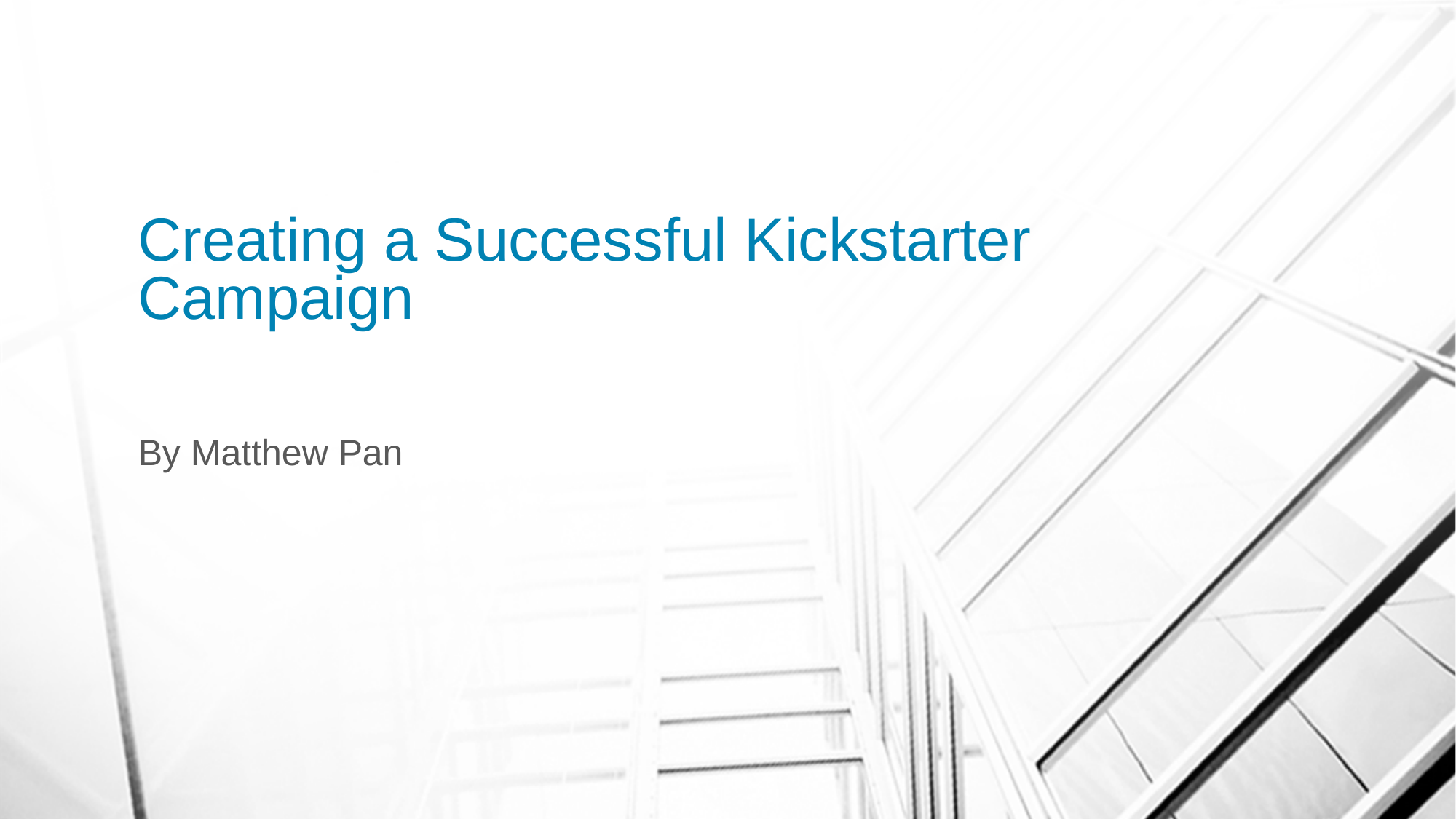

# Creating a Successful Kickstarter Campaign
By Matthew Pan